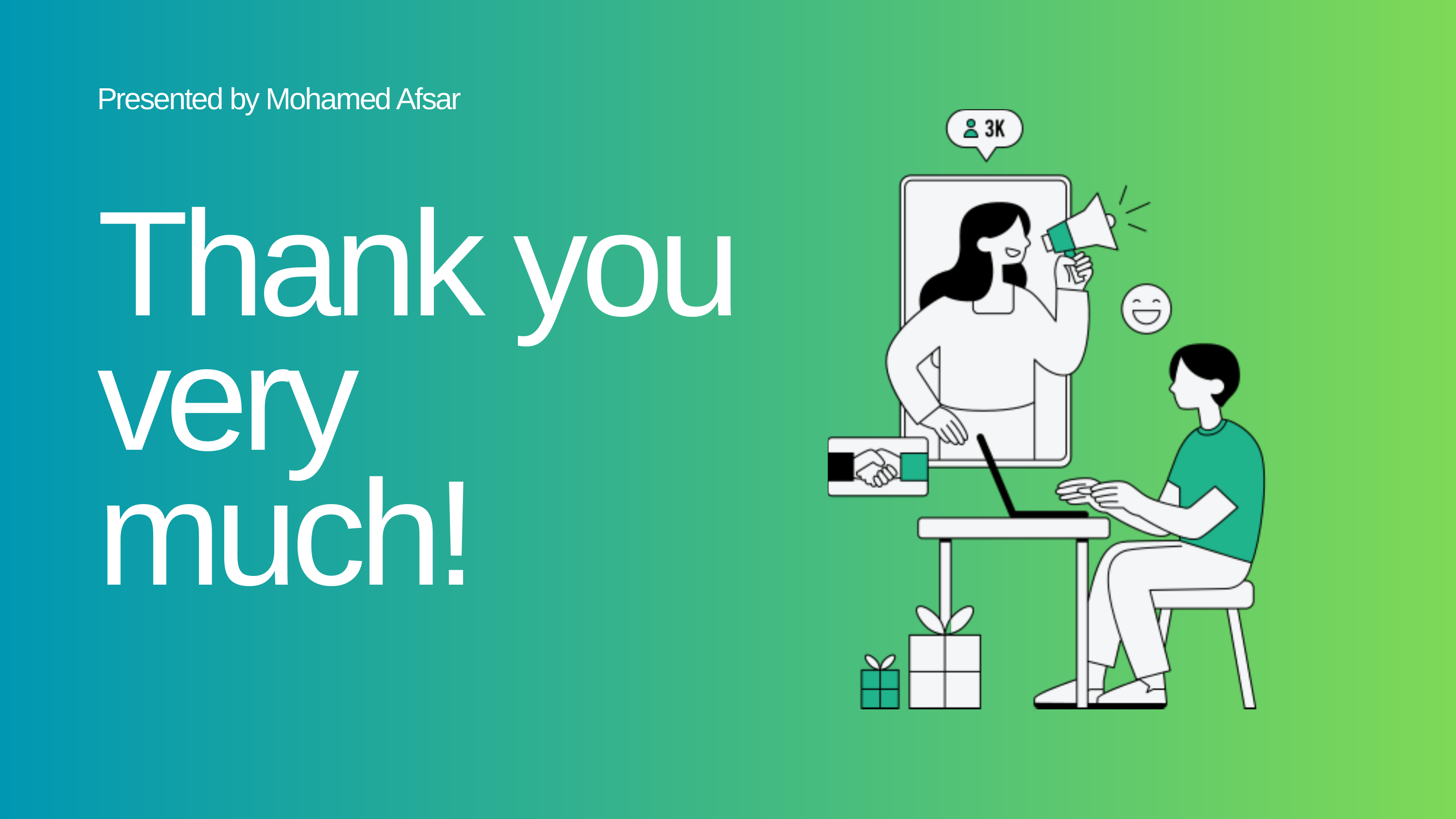

Presented by Mohamed Afsar

Thank you very much!